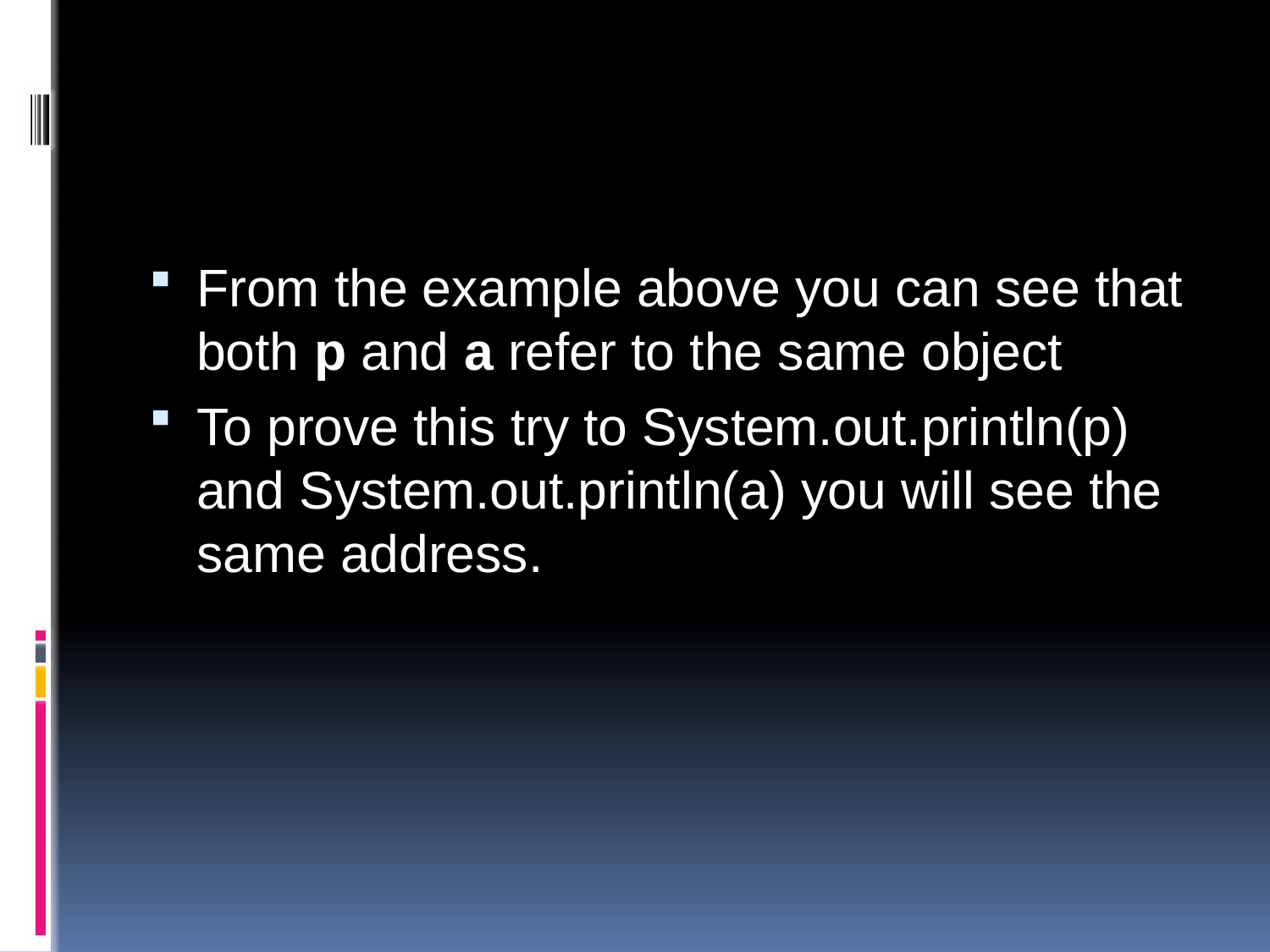

#
From the example above you can see that both p and a refer to the same object
To prove this try to System.out.println(p) and System.out.println(a) you will see the same address.